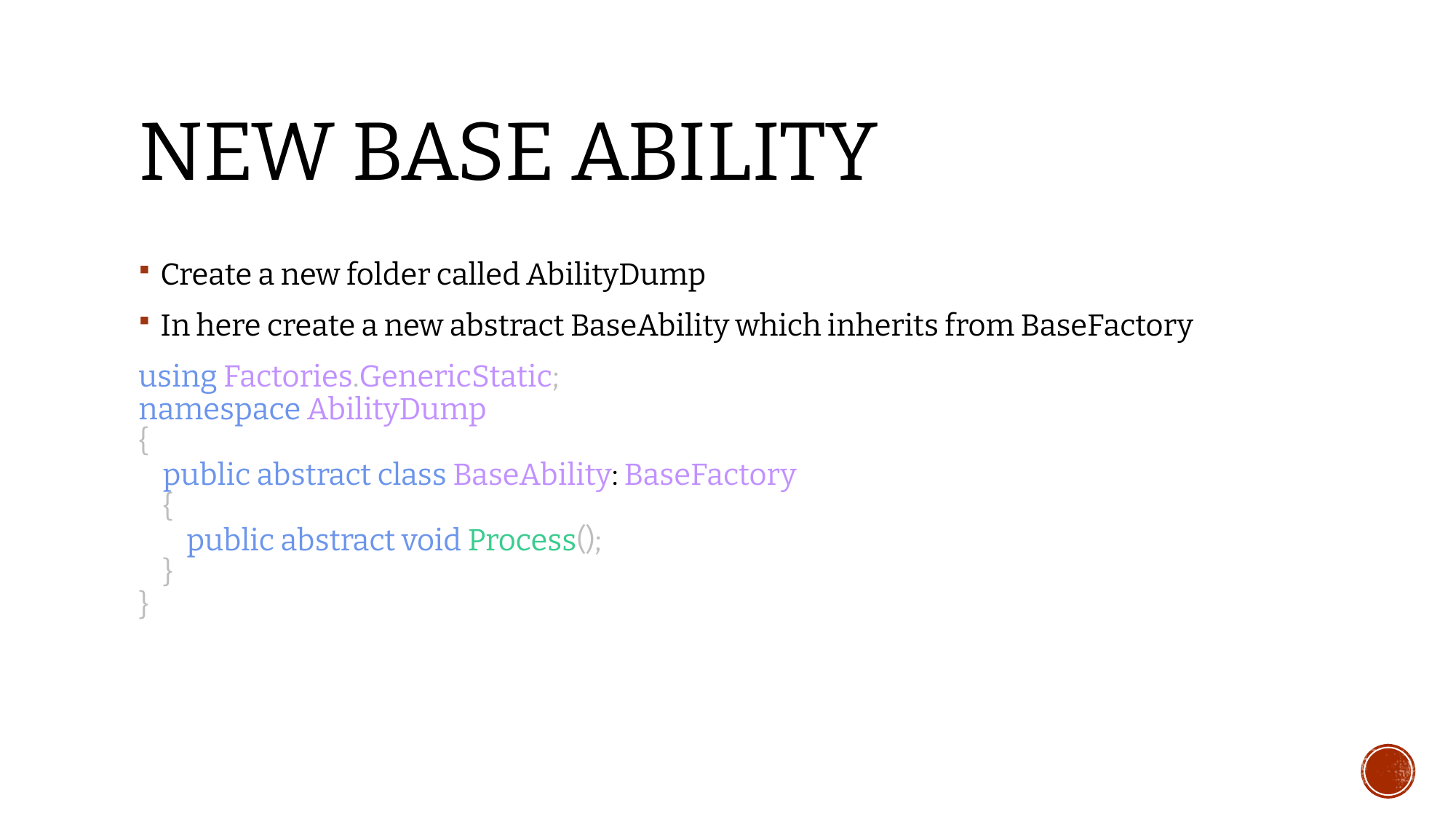

# New Base Ability
Create a new folder called AbilityDump
In here create a new abstract BaseAbility which inherits from BaseFactory
using Factories.GenericStatic;
namespace AbilityDump
{
    public abstract class BaseAbility: BaseFactory
    {
        public abstract void Process();
    }
}